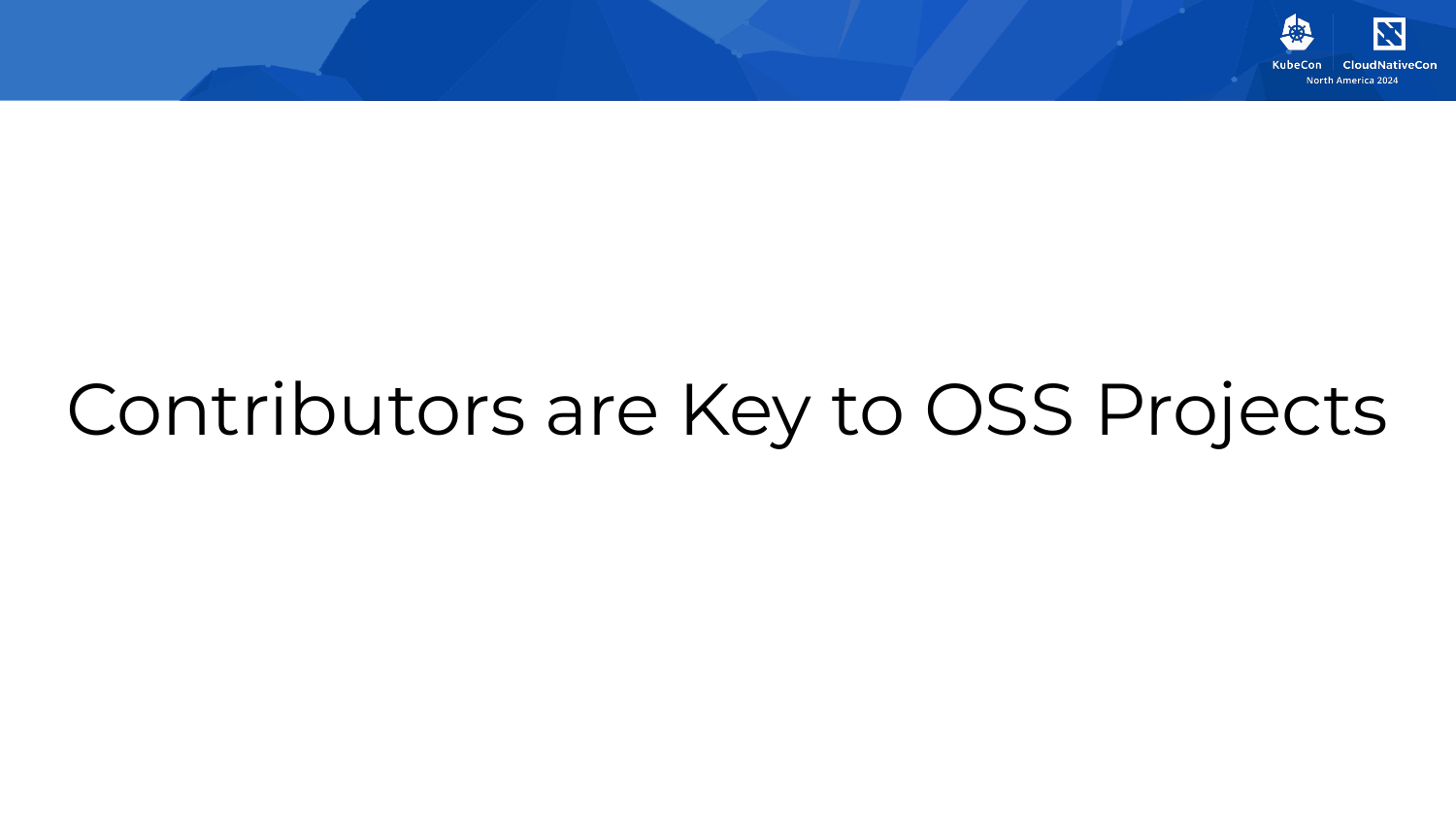

# Contributors are Key to OSS Projects